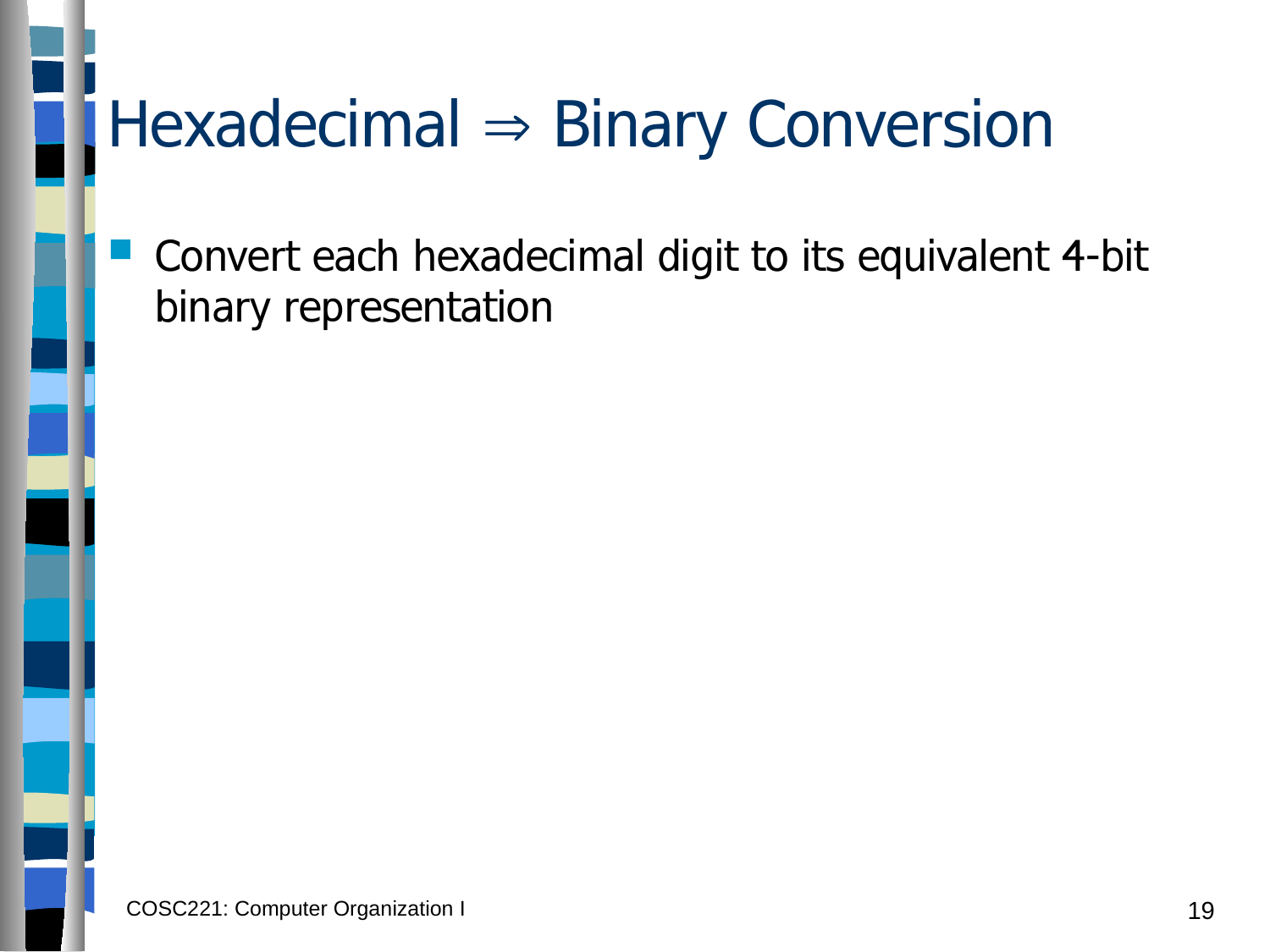

# Hexadecimal ⇒ Binary Conversion
Convert each hexadecimal digit to its equivalent 4-bit binary representation
COSC221: Computer Organization I
19